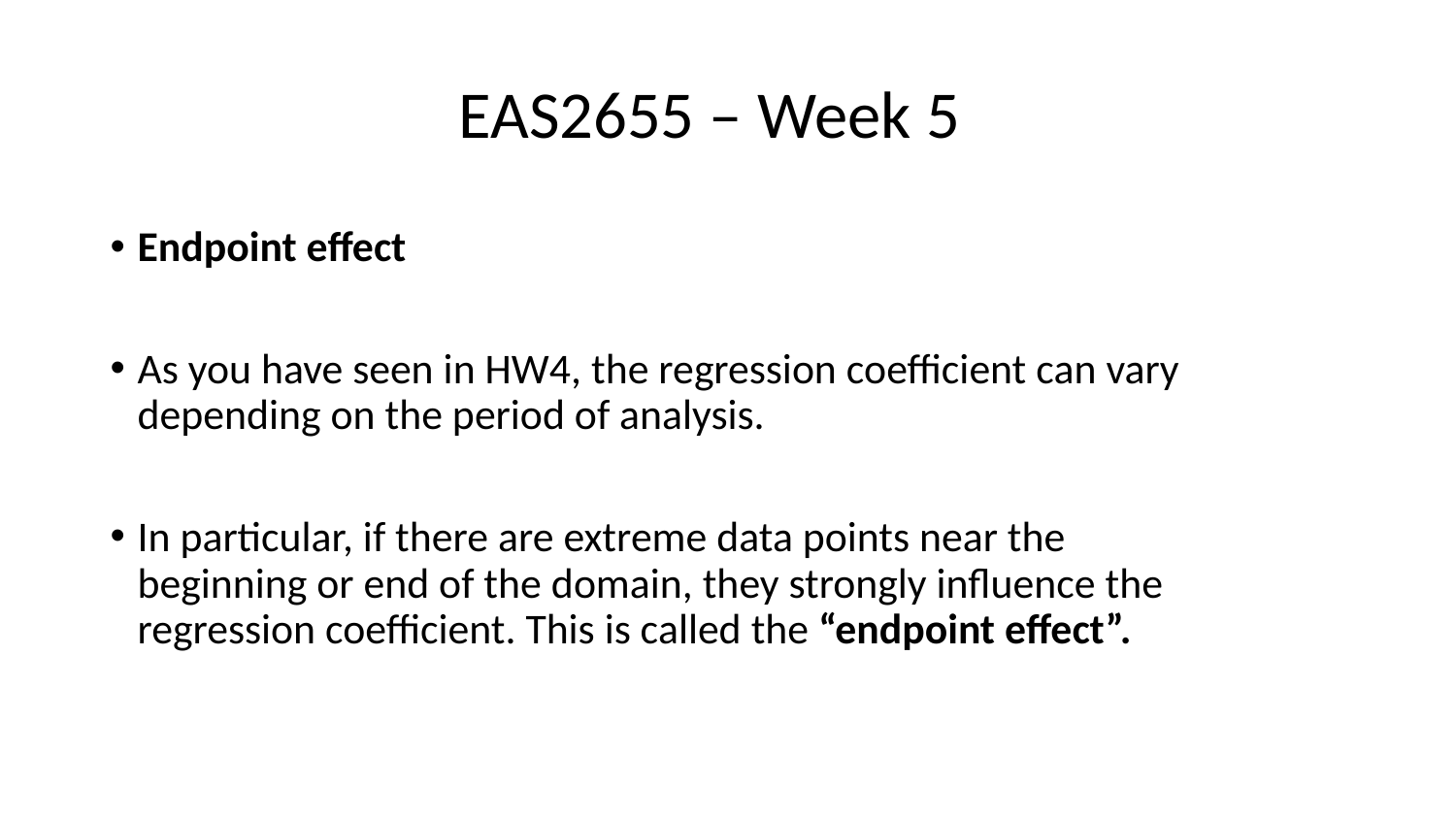

EAS2655 – Week 5
Endpoint effect

As you have seen in HW4, the regression coefficient can vary depending on the period of analysis.

In particular, if there are extreme data points near the beginning or end of the domain, they strongly influence the regression coefficient. This is called the “endpoint effect”.